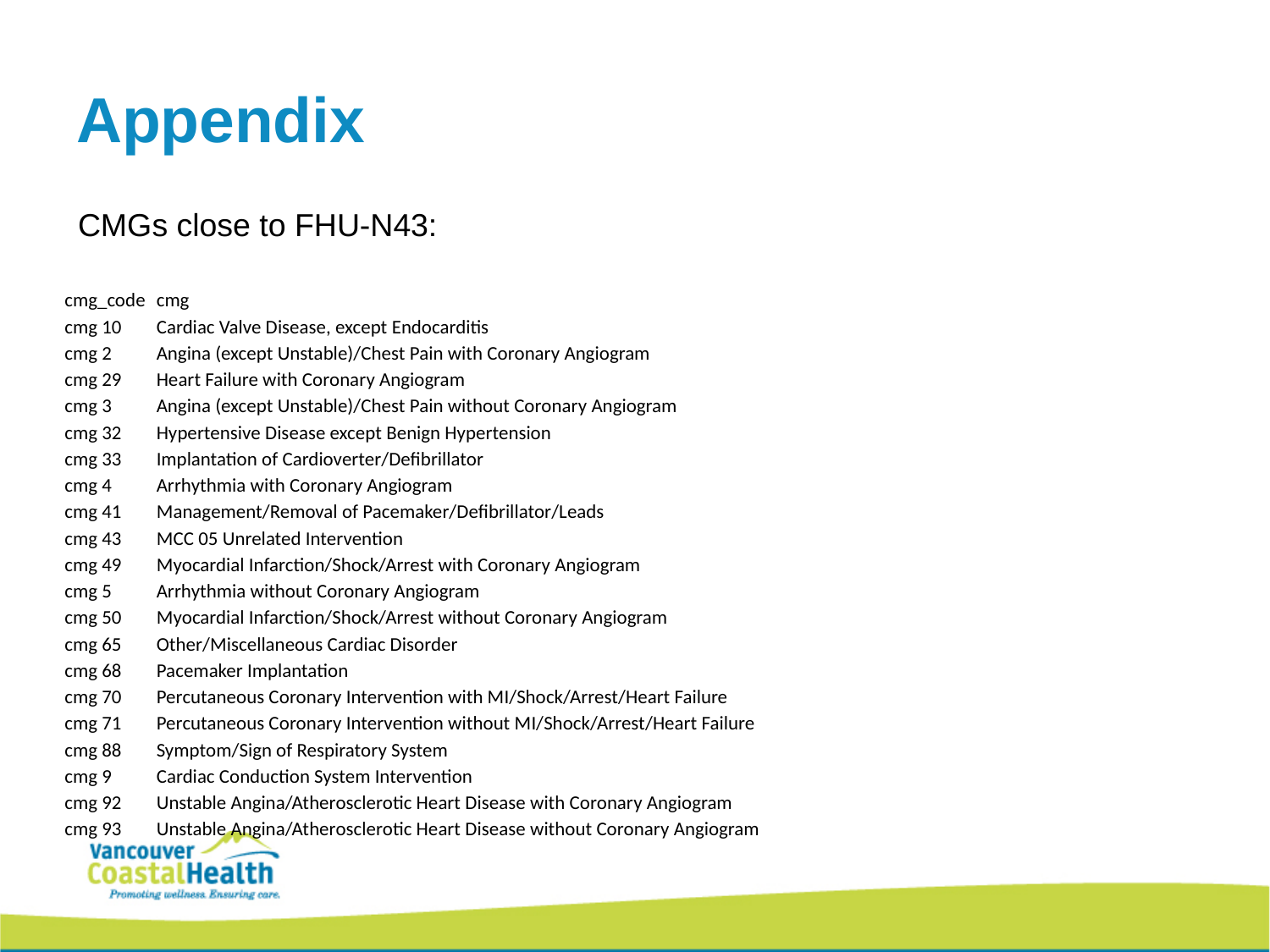

# Appendix
CMGs close to FHU-N43:
| cmg\_code | cmg |
| --- | --- |
| cmg 10 | Cardiac Valve Disease, except Endocarditis |
| cmg 2 | Angina (except Unstable)/Chest Pain with Coronary Angiogram |
| cmg 29 | Heart Failure with Coronary Angiogram |
| cmg 3 | Angina (except Unstable)/Chest Pain without Coronary Angiogram |
| cmg 32 | Hypertensive Disease except Benign Hypertension |
| cmg 33 | Implantation of Cardioverter/Defibrillator |
| cmg 4 | Arrhythmia with Coronary Angiogram |
| cmg 41 | Management/Removal of Pacemaker/Defibrillator/Leads |
| cmg 43 | MCC 05 Unrelated Intervention |
| cmg 49 | Myocardial Infarction/Shock/Arrest with Coronary Angiogram |
| cmg 5 | Arrhythmia without Coronary Angiogram |
| cmg 50 | Myocardial Infarction/Shock/Arrest without Coronary Angiogram |
| cmg 65 | Other/Miscellaneous Cardiac Disorder |
| cmg 68 | Pacemaker Implantation |
| cmg 70 | Percutaneous Coronary Intervention with MI/Shock/Arrest/Heart Failure |
| cmg 71 | Percutaneous Coronary Intervention without MI/Shock/Arrest/Heart Failure |
| cmg 88 | Symptom/Sign of Respiratory System |
| cmg 9 | Cardiac Conduction System Intervention |
| cmg 92 | Unstable Angina/Atherosclerotic Heart Disease with Coronary Angiogram |
| cmg 93 | Unstable Angina/Atherosclerotic Heart Disease without Coronary Angiogram |